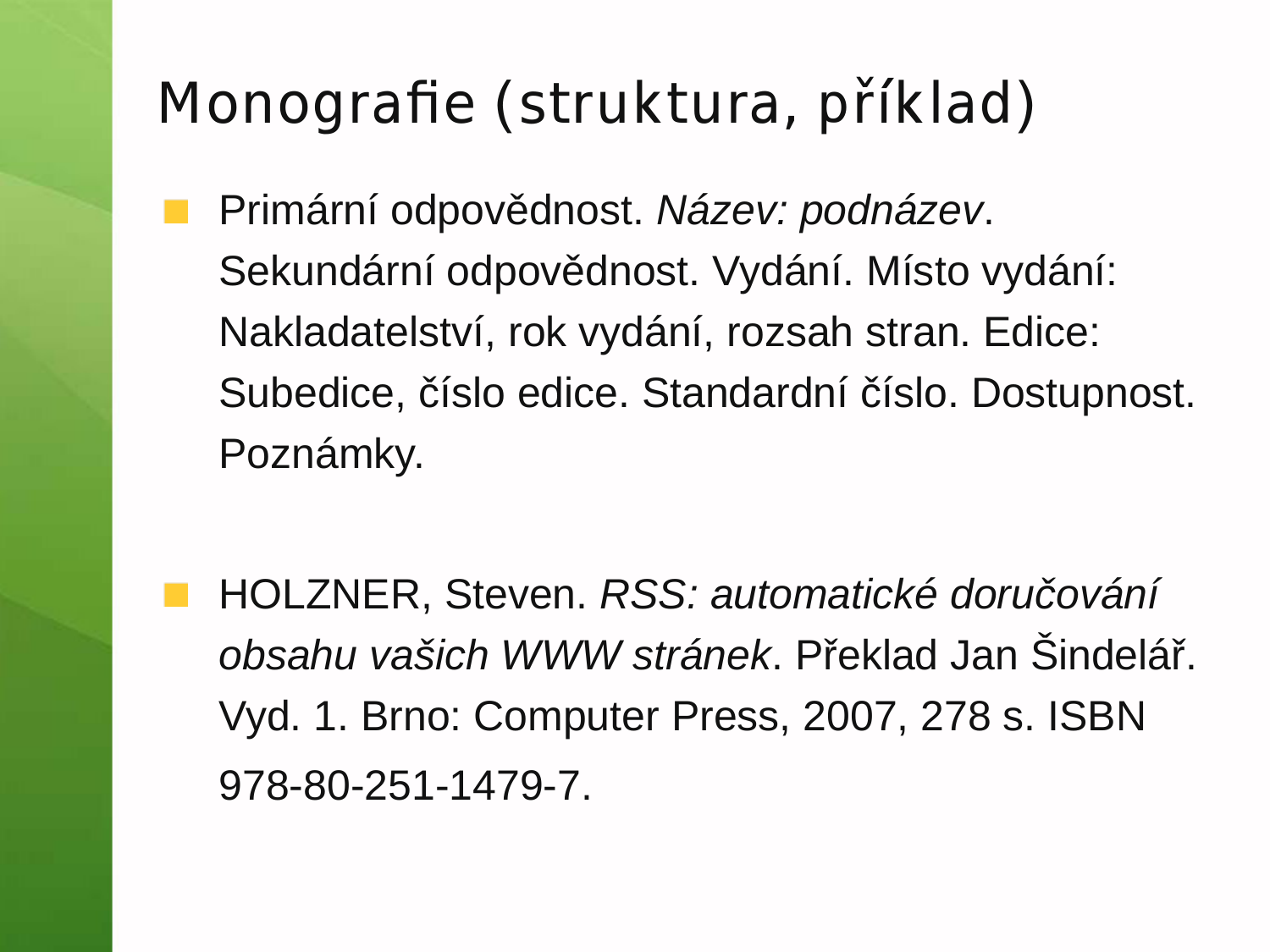

# Monografie (struktura, příklad)
Primární odpovědnost. Název: podnázev. Sekundární odpovědnost. Vydání. Místo vydání: Nakladatelství, rok vydání, rozsah stran. Edice: Subedice, číslo edice. Standardní číslo. Dostupnost. Poznámky.

HOLZNER, Steven. RSS: automatické doručování obsahu vašich WWW stránek. Překlad Jan Šindelář. Vyd. 1. Brno: Computer Press, 2007, 278 s. ISBN 978-80-251-1479-7.